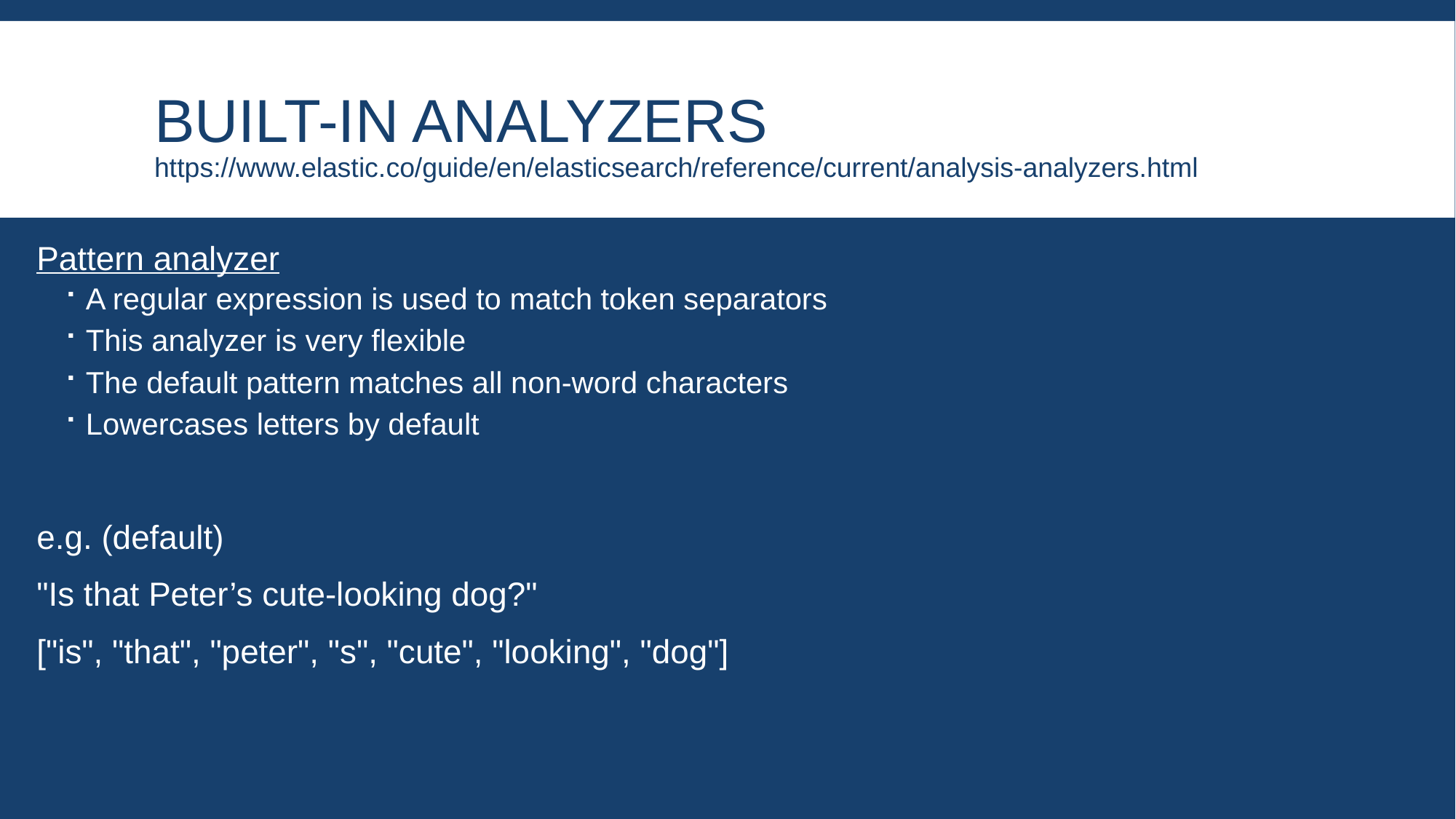

# Built-in analyzers
https://www.elastic.co/guide/en/elasticsearch/reference/current/analysis-analyzers.html
Pattern analyzer
A regular expression is used to match token separators
This analyzer is very flexible
The default pattern matches all non-word characters
Lowercases letters by default

e.g. (default)
"Is that Peter’s cute-looking dog?"
["is", "that", "peter", "s", "cute", "looking", "dog"]